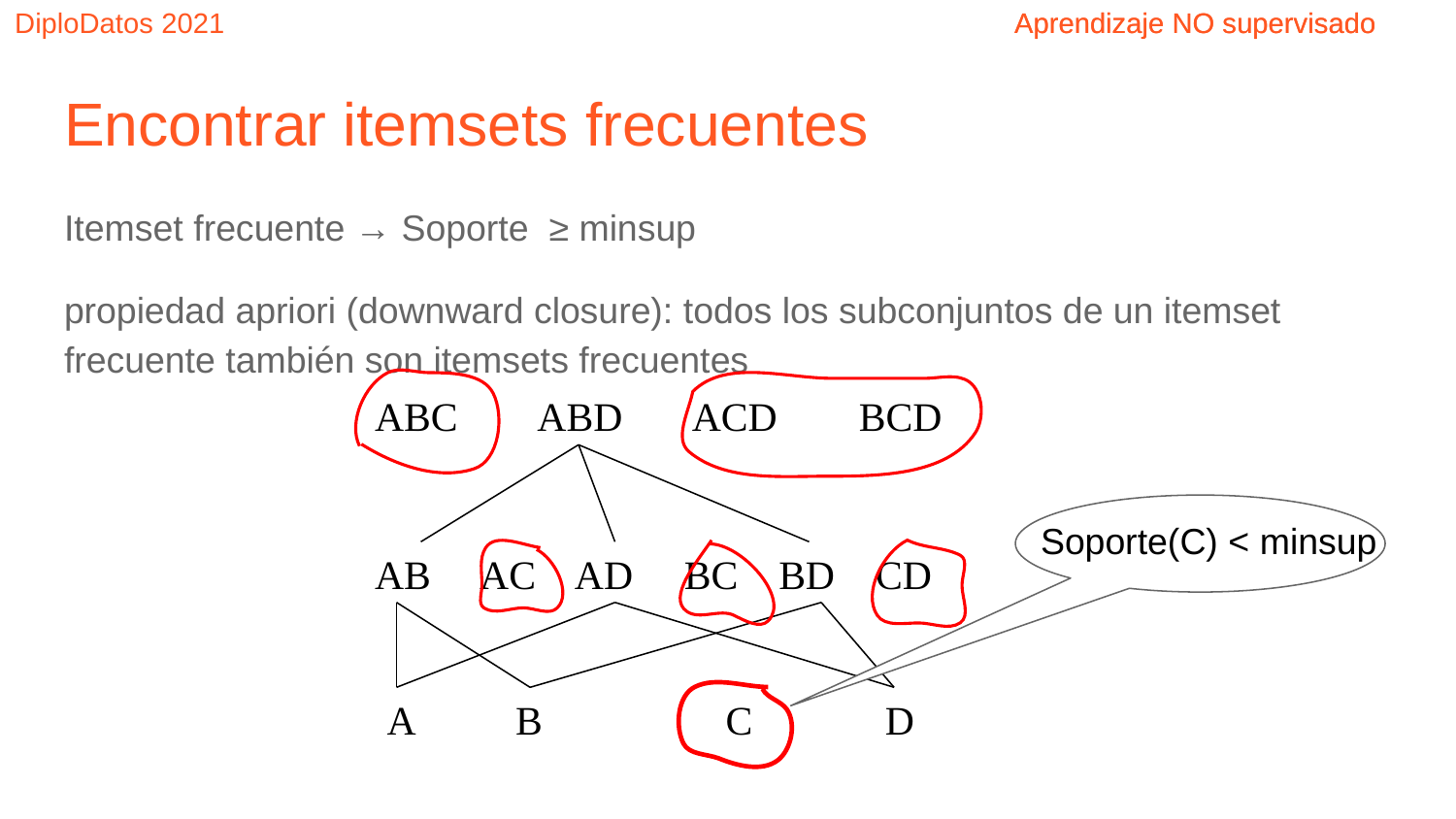

# Encontrar itemsets frecuentes
Itemset frecuente → Soporte  ≥ minsup
propiedad apriori (downward closure): todos los subconjuntos de un itemset frecuente también son itemsets frecuentes

ABC        ABD       ACD        BCD

Soporte(C) < minsup

AB     AC    AD     BC    BD    CD

A          B                  C             D